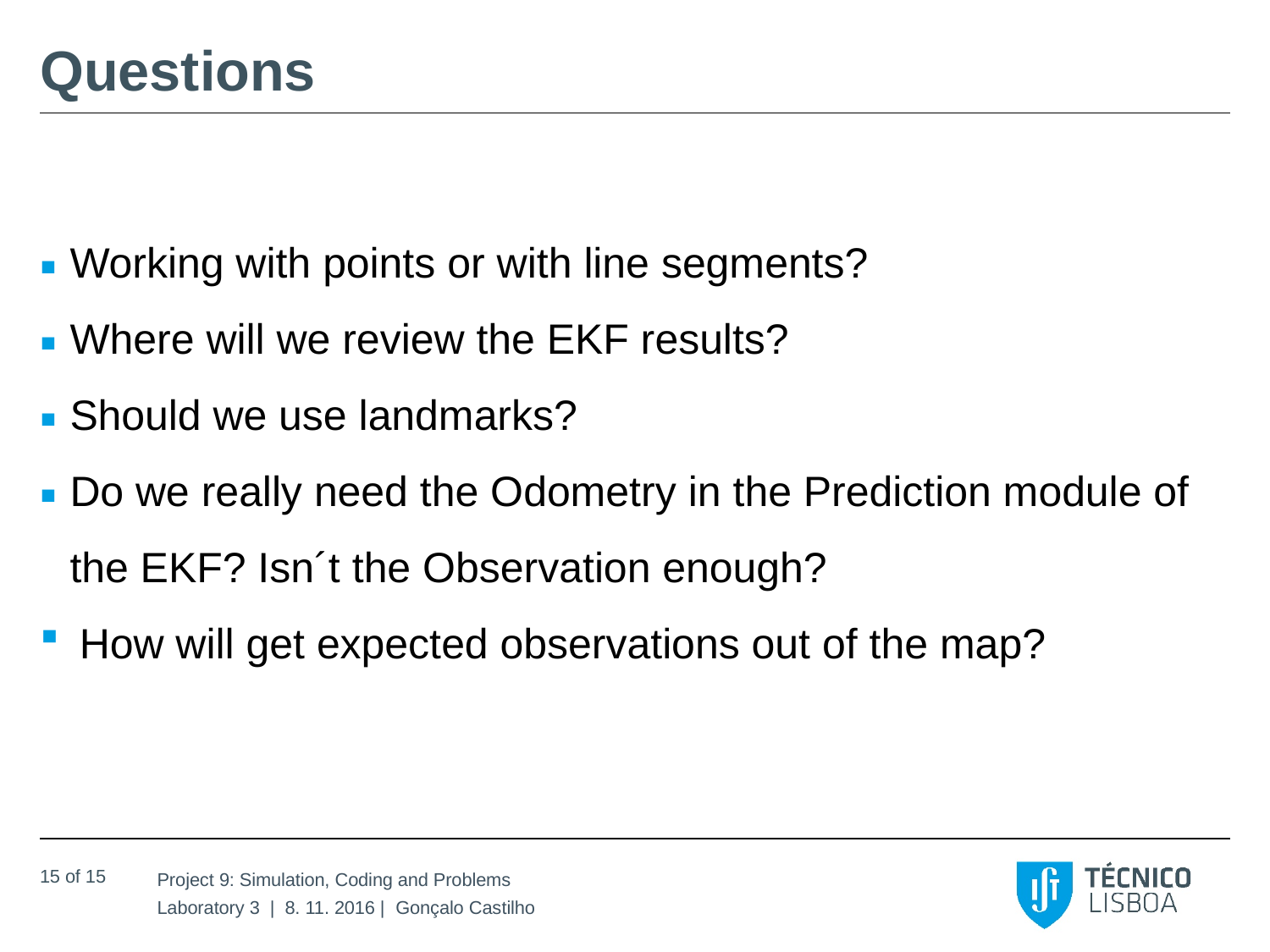

# Questions
Working with points or with line segments?
Where will we review the EKF results?
Should we use landmarks?
Do we really need the Odometry in the Prediction module of the EKF? Isn´t the Observation enough?
How will get expected observations out of the map?

15 of 15